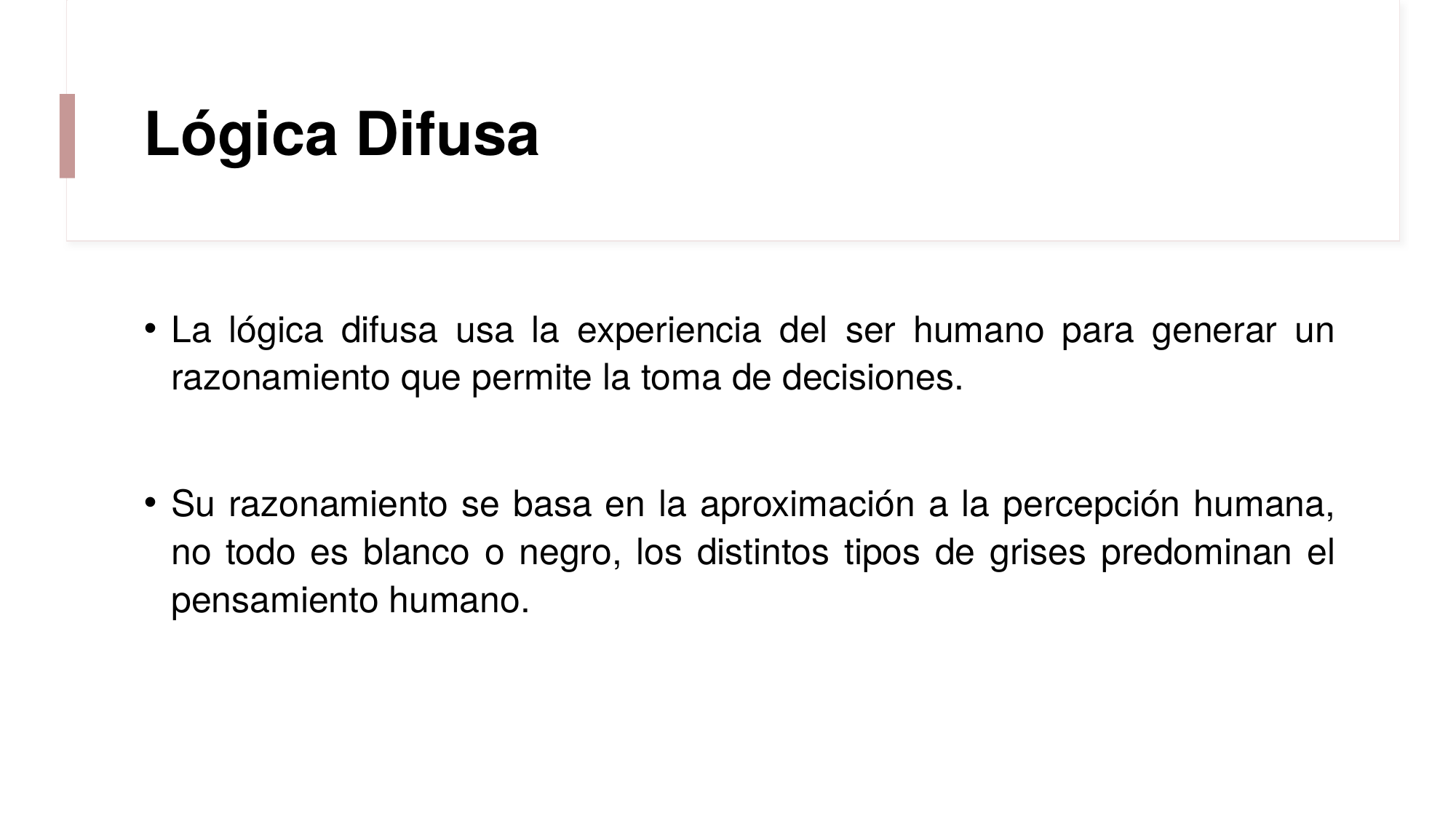

# Lógica Difusa
La lógica difusa usa la experiencia del ser humano para generar un razonamiento que permite la toma de decisiones.

Su razonamiento se basa en la aproximación a la percepción humana, no todo es blanco o negro, los distintos tipos de grises predominan el pensamiento humano.